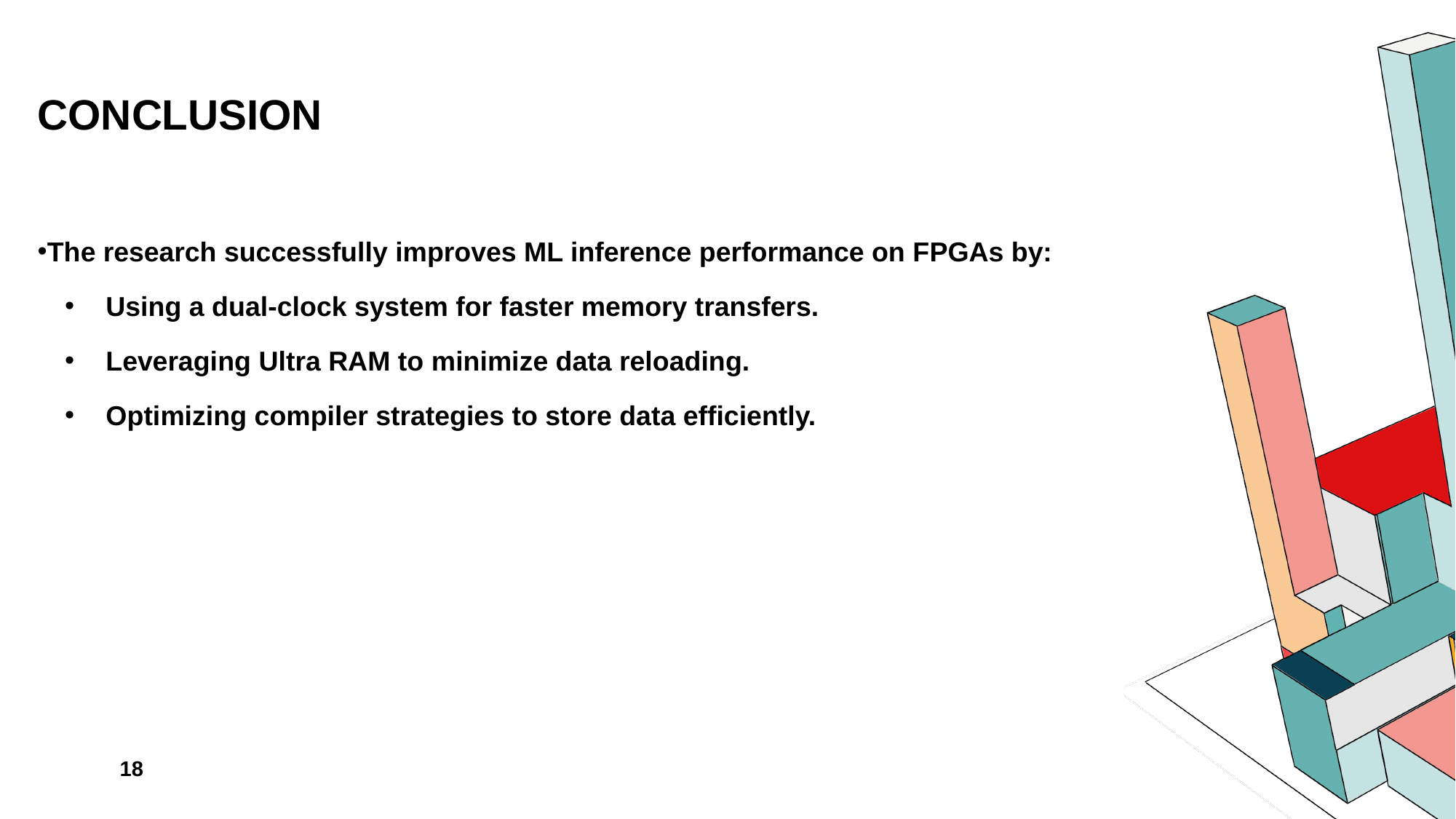

# Conclusion
The research successfully improves ML inference performance on FPGAs by:
Using a dual-clock system for faster memory transfers.
Leveraging Ultra RAM to minimize data reloading.
Optimizing compiler strategies to store data efficiently.
18